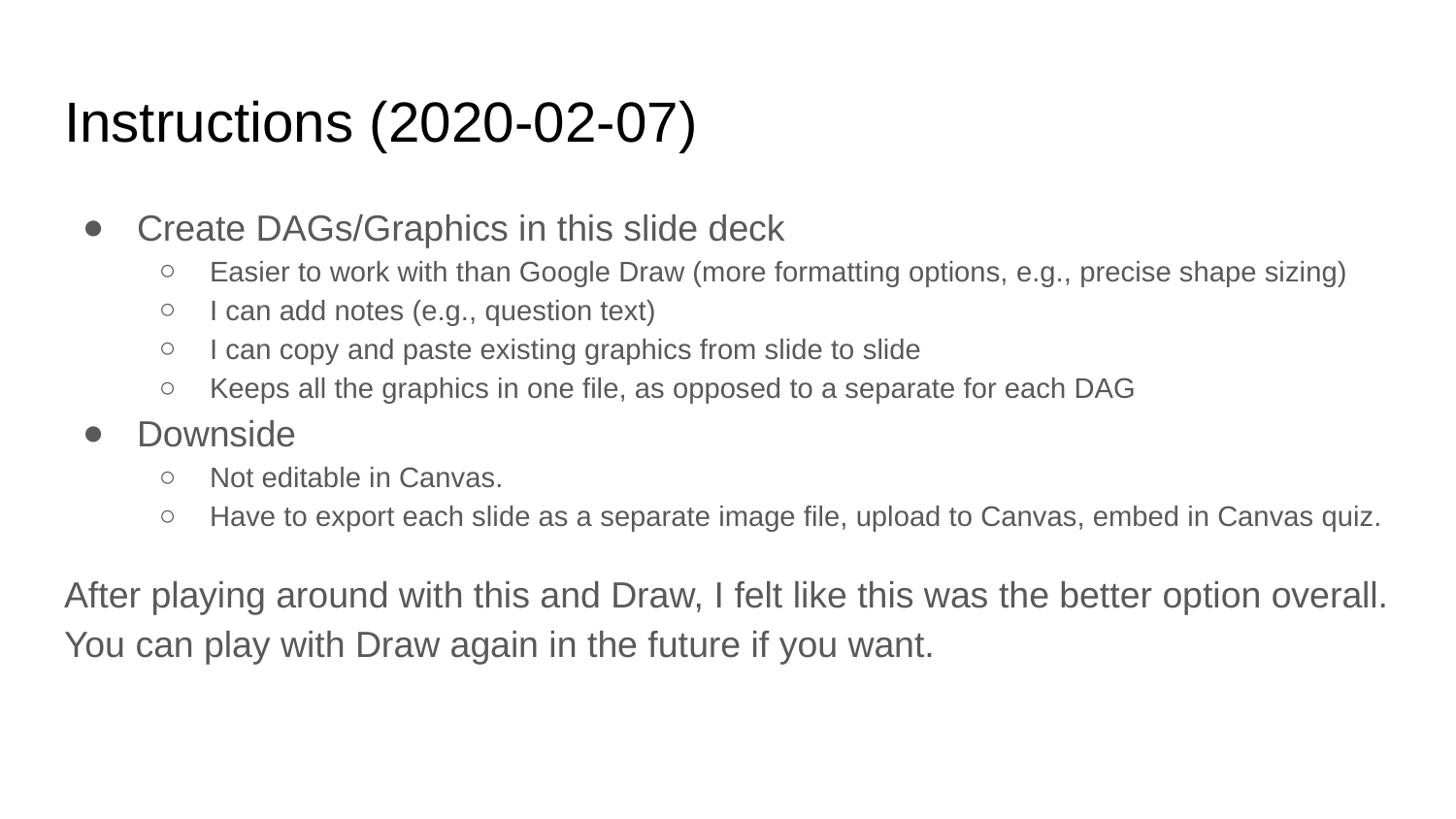

# Instructions (2020-02-07)
Create DAGs/Graphics in this slide deck
Easier to work with than Google Draw (more formatting options, e.g., precise shape sizing)
I can add notes (e.g., question text)
I can copy and paste existing graphics from slide to slide
Keeps all the graphics in one file, as opposed to a separate for each DAG
Downside
Not editable in Canvas.
Have to export each slide as a separate image file, upload to Canvas, embed in Canvas quiz.
After playing around with this and Draw, I felt like this was the better option overall. You can play with Draw again in the future if you want.